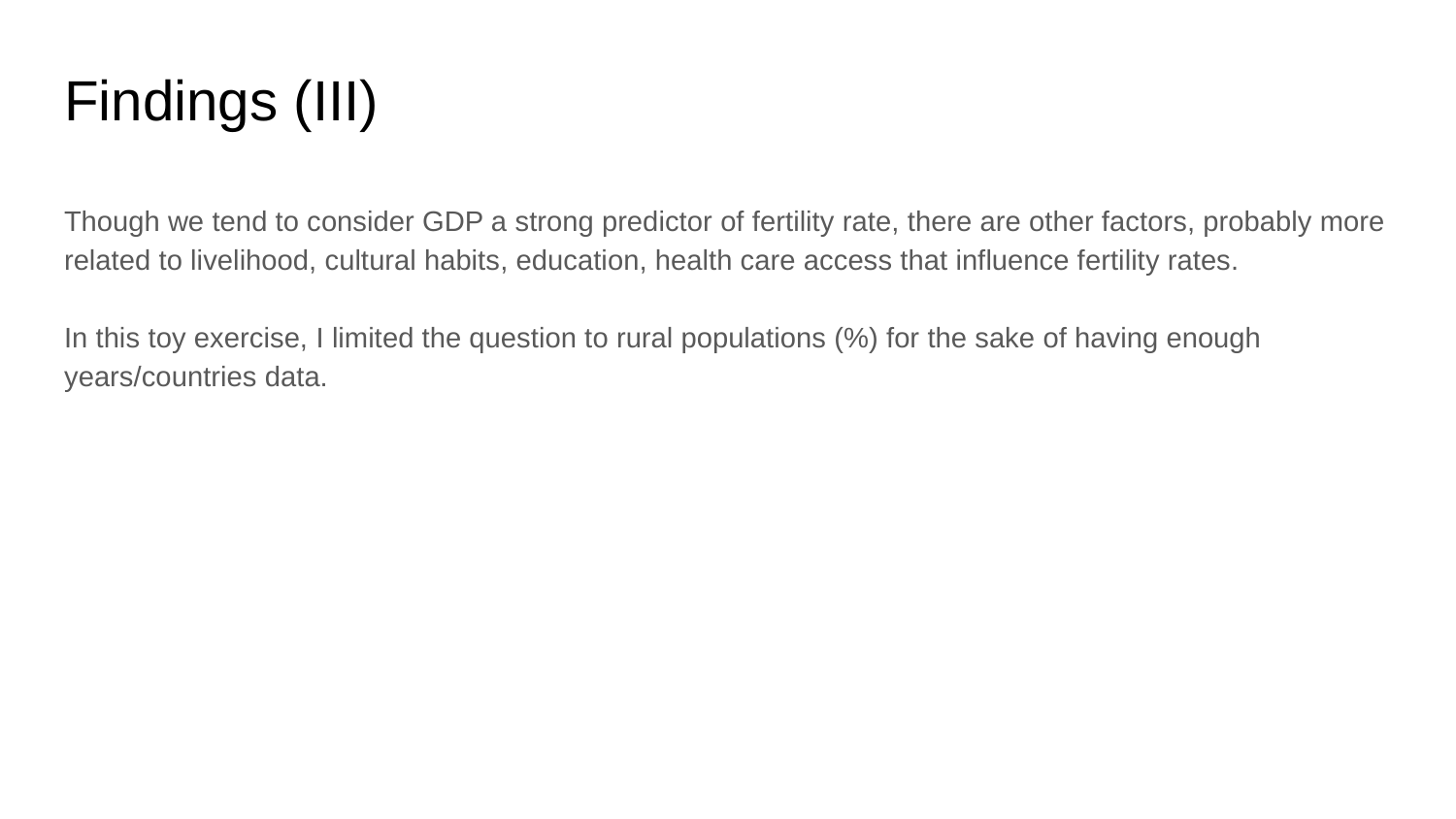

# Findings (III)
Though we tend to consider GDP a strong predictor of fertility rate, there are other factors, probably more related to livelihood, cultural habits, education, health care access that influence fertility rates.

In this toy exercise, I limited the question to rural populations (%) for the sake of having enough years/countries data.